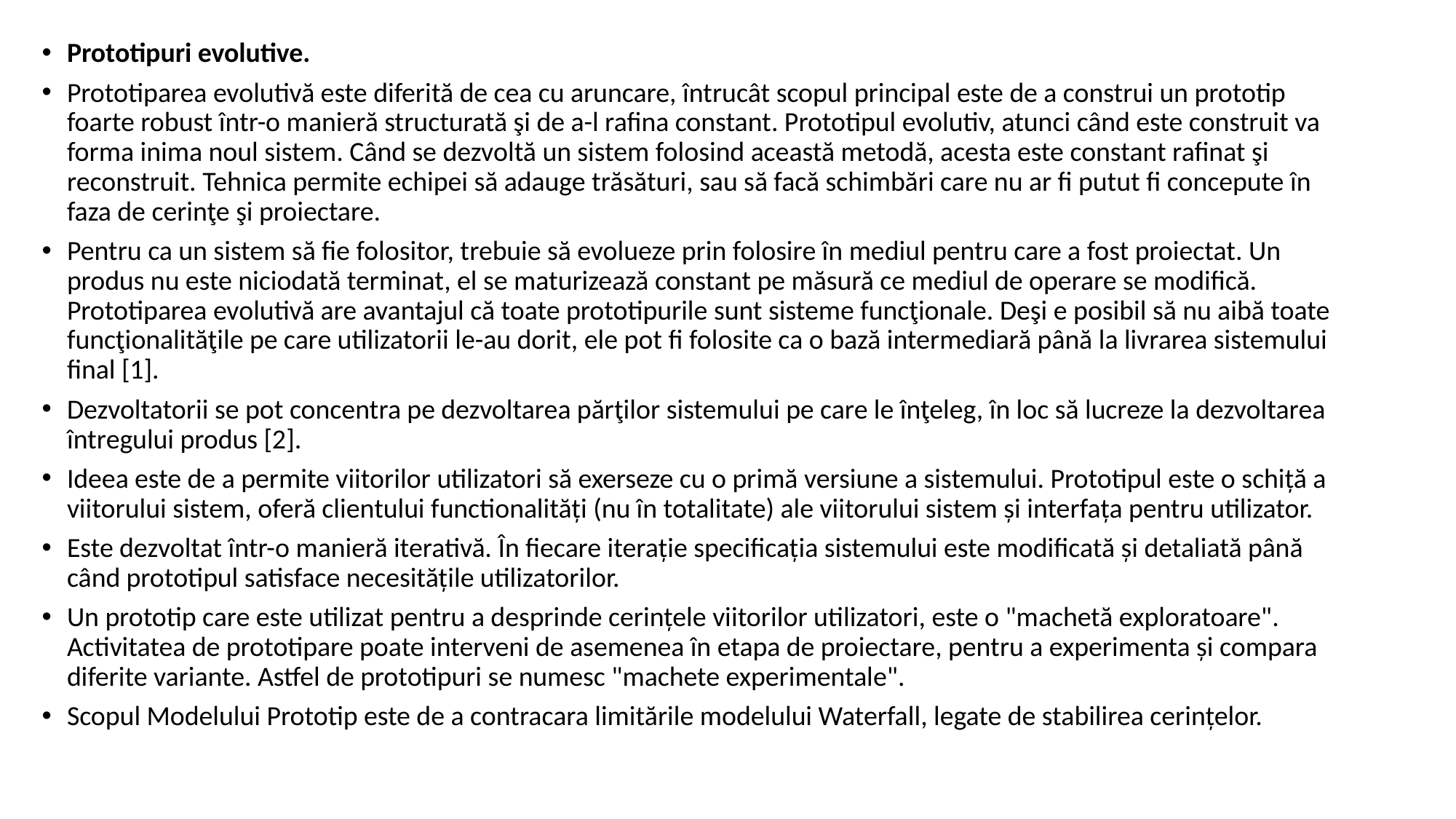

Prototipuri evolutive.
Prototiparea evolutivă este diferită de cea cu aruncare, întrucât scopul principal este de a construi un prototip foarte robust într-o manieră structurată şi de a-l rafina constant. Prototipul evolutiv, atunci când este construit va forma inima noul sistem. Când se dezvoltă un sistem folosind această metodă, acesta este constant rafinat şi reconstruit. Tehnica permite echipei să adauge trăsături, sau să facă schimbări care nu ar fi putut fi concepute în faza de cerinţe şi proiectare.
Pentru ca un sistem să fie folositor, trebuie să evolueze prin folosire în mediul pentru care a fost proiectat. Un produs nu este niciodată terminat, el se maturizează constant pe măsură ce mediul de operare se modifică. Prototiparea evolutivă are avantajul că toate prototipurile sunt sisteme funcţionale. Deşi e posibil să nu aibă toate funcţionalităţile pe care utilizatorii le-au dorit, ele pot fi folosite ca o bază intermediară până la livrarea sistemului final [1].
Dezvoltatorii se pot concentra pe dezvoltarea părţilor sistemului pe care le înţeleg, în loc să lucreze la dezvoltarea întregului produs [2].
Ideea este de a permite viitorilor utilizatori să exerseze cu o primă versiune a sistemului. Prototipul este o schiță a viitorului sistem, oferă clientului functionalități (nu în totalitate) ale viitorului sistem și interfața pentru utilizator.
Este dezvoltat într-o manieră iterativă. În fiecare iterație specificația sistemului este modificată și detaliată până când prototipul satisface necesitățile utilizatorilor.
Un prototip care este utilizat pentru a desprinde cerințele viitorilor utilizatori, este o "machetă exploratoare". Activitatea de prototipare poate interveni de asemenea în etapa de proiectare, pentru a experimenta și compara diferite variante. Astfel de prototipuri se numesc "machete experimentale".
Scopul Modelului Prototip este de a contracara limitările modelului Waterfall, legate de stabilirea cerințelor.